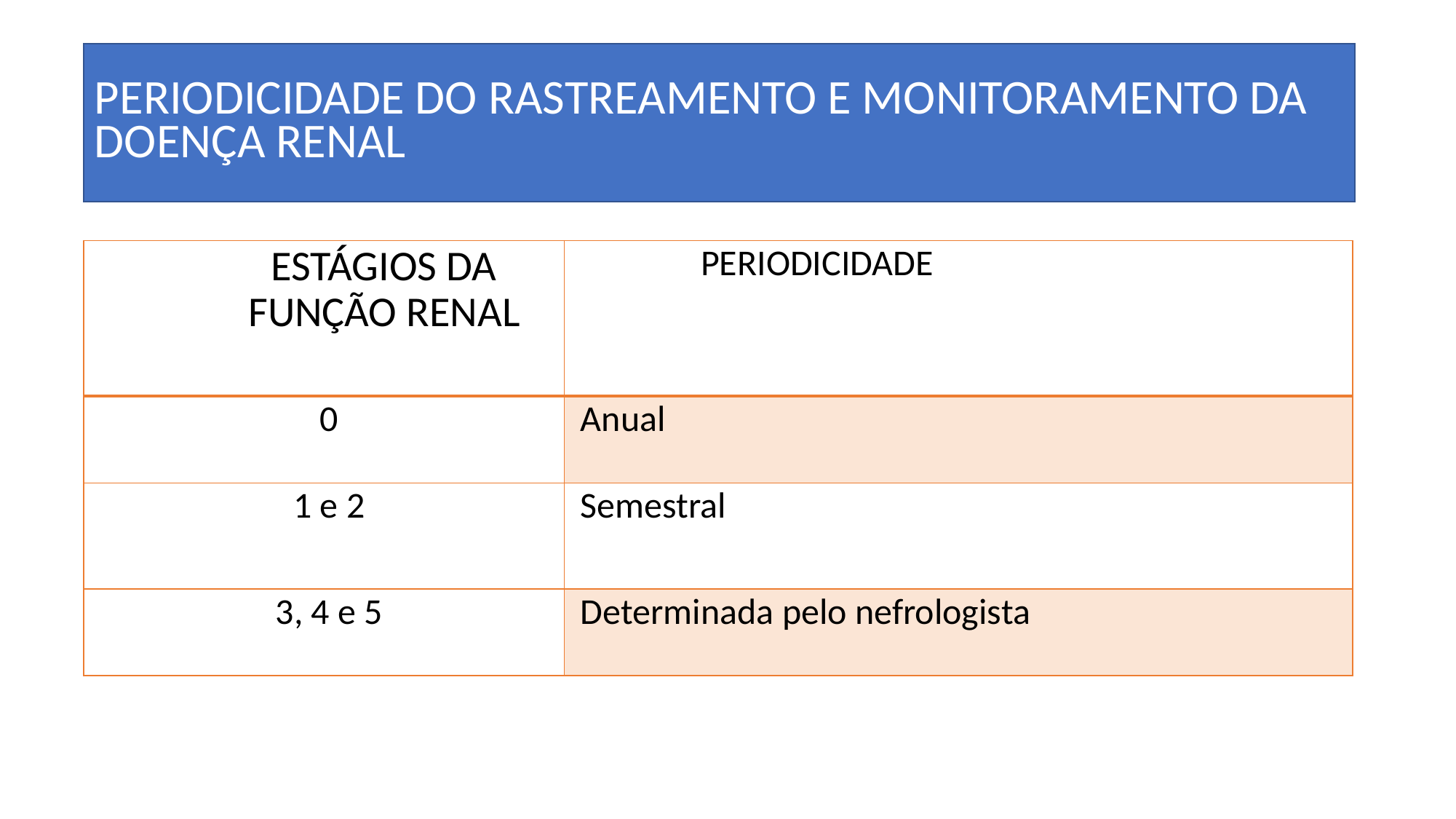

PERIODICIDADE DO RASTREAMENTO E MONITORAMENTO DA DOENÇA RENAL
| ESTÁGIOS DA FUNÇÃO RENAL | PERIODICIDADE |
| --- | --- |
| 0 | Anual |
| 1 e 2 | Semestral |
| 3, 4 e 5 | Determinada pelo nefrologista |